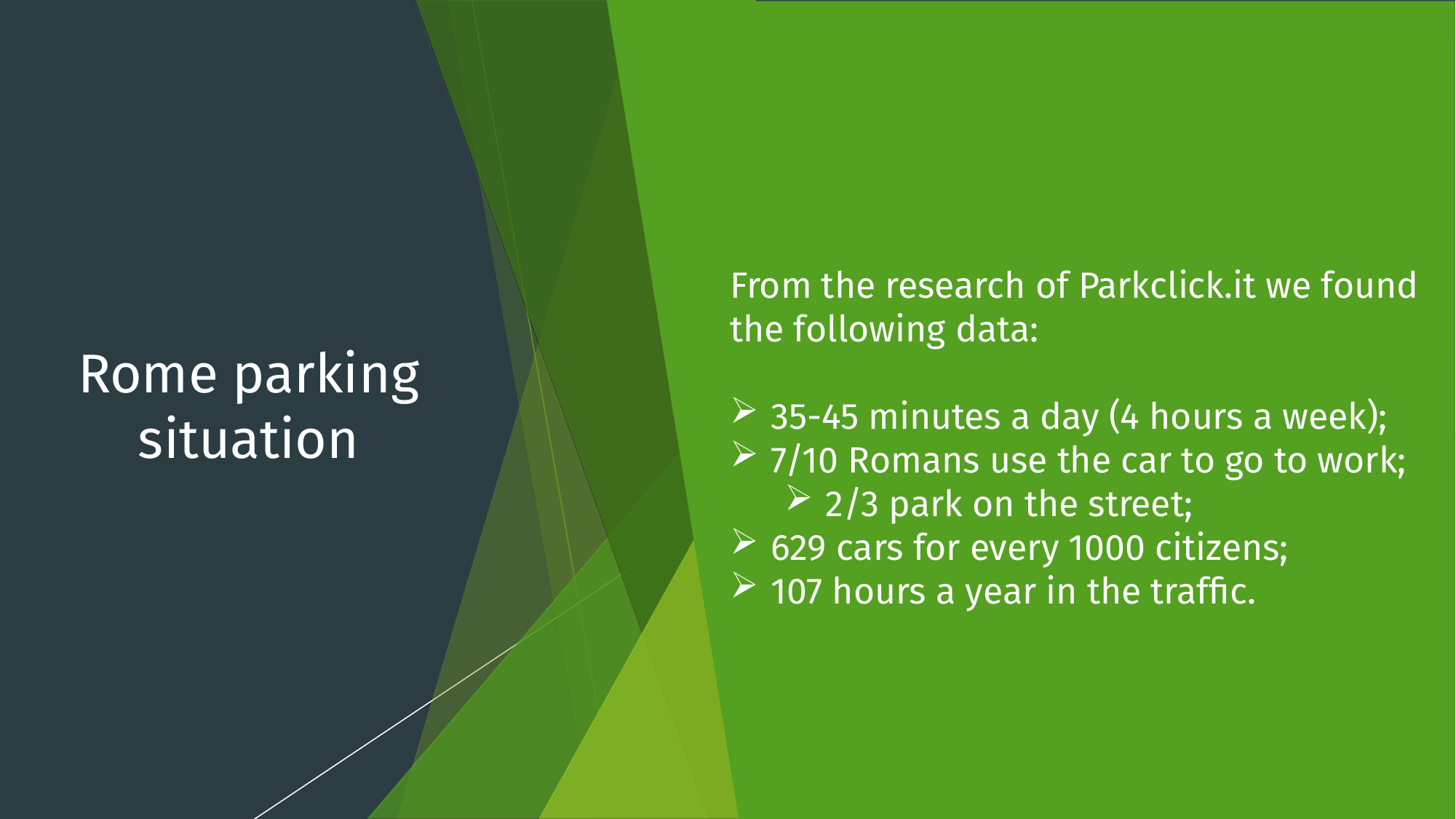

Rome parking situation

From the research of Parkclick.it we found the following data:

35-45 minutes a day (4 hours a week);
7/10 Romans use the car to go to work;
2/3 park on the street;
629 cars for every 1000 citizens;
107 hours a year in the traffic.